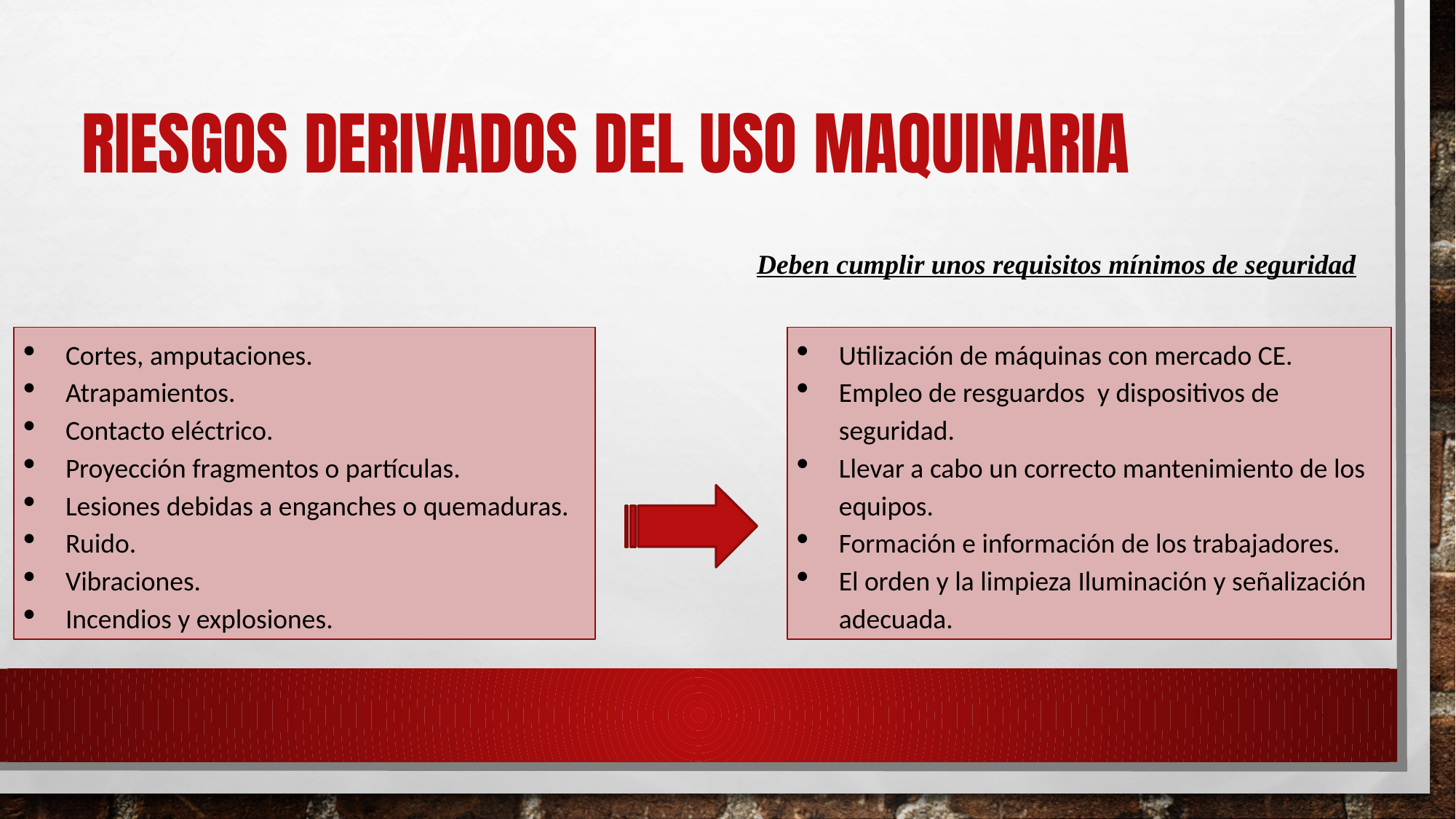

# Riesgos derivados del uso maquinaria
Deben cumplir unos requisitos mínimos de seguridad
Cortes, amputaciones.
Atrapamientos.
Contacto eléctrico.
Proyección fragmentos o partículas.
Lesiones debidas a enganches o quemaduras.
Ruido.
Vibraciones.
Incendios y explosiones.
Utilización de máquinas con mercado CE.
Empleo de resguardos  y dispositivos de seguridad.
Llevar a cabo un correcto mantenimiento de los equipos.
Formación e información de los trabajadores.
El orden y la limpieza Iluminación y señalización adecuada.